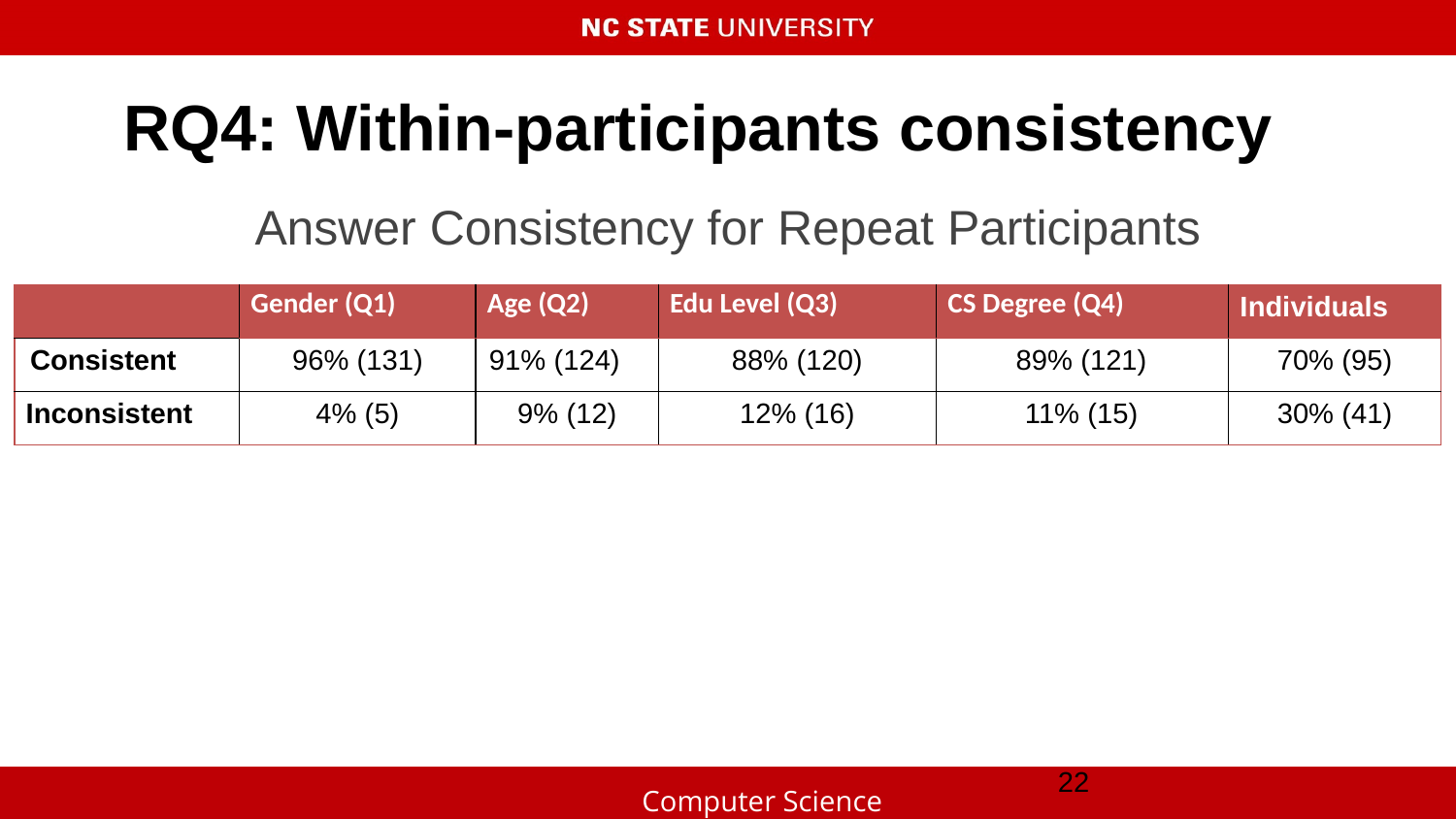

# RQ4: Within-participants consistency
Answer Consistency for Repeat Participants

|  | Gender (Q1) | Age (Q2) | Edu Level (Q3) | CS Degree (Q4) | Individuals |
| --- | --- | --- | --- | --- | --- |
| Consistent | 96% (131) | 91% (124) | 88% (120) | 89% (121) | 70% (95) |
| Inconsistent | 4% (5) | 9% (12) | 12% (16) | 11% (15) | 30% (41) |
22